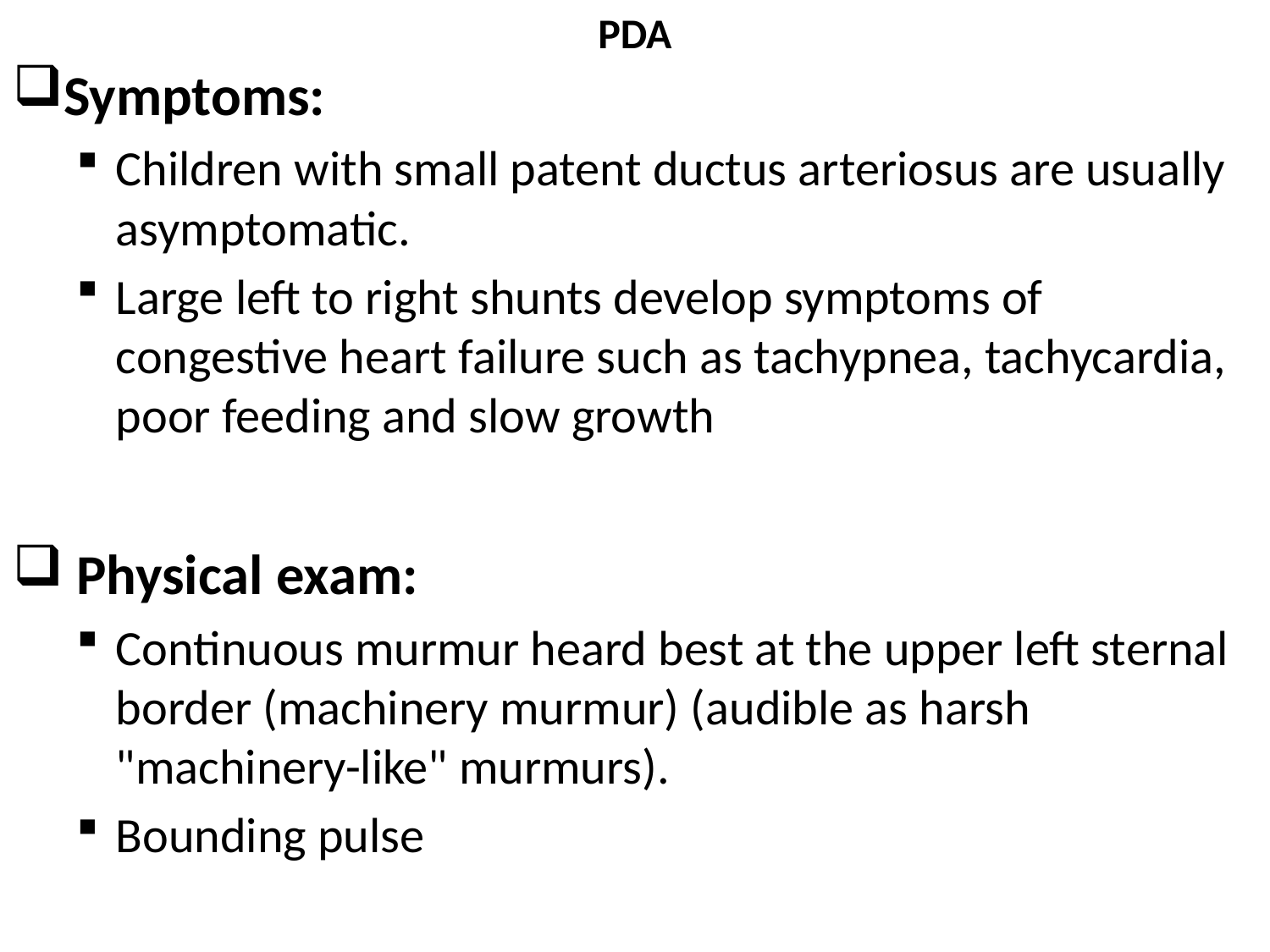

# PDA
Symptoms:
Children with small patent ductus arteriosus are usually asymptomatic.
Large left to right shunts develop symptoms of congestive heart failure such as tachypnea, tachycardia, poor feeding and slow growth

 Physical exam:
Continuous murmur heard best at the upper left sternal border (machinery murmur) (audible as harsh "machinery-like" murmurs).
Bounding pulse